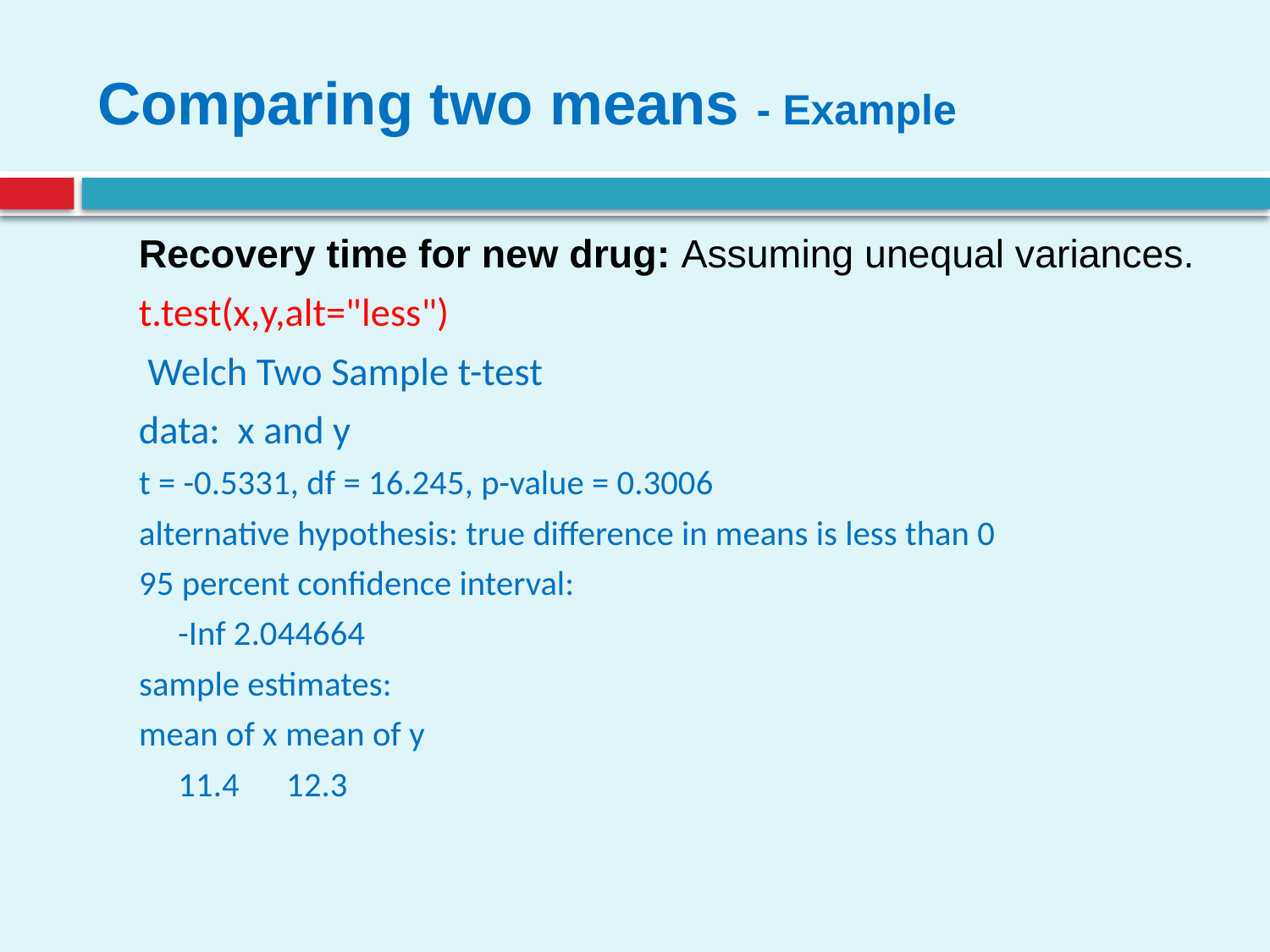

# Comparing two means - Example
	Recovery time for new drug: Assuming unequal variances.
	t.test(x,y,alt="less")
	 Welch Two Sample t-test
	data:  x and y
t = -0.5331, df = 16.245, p-value = 0.3006
alternative hypothesis: true difference in means is less than 0
95 percent confidence interval:
     -Inf 2.044664
sample estimates:
mean of x mean of y
     11.4      12.3